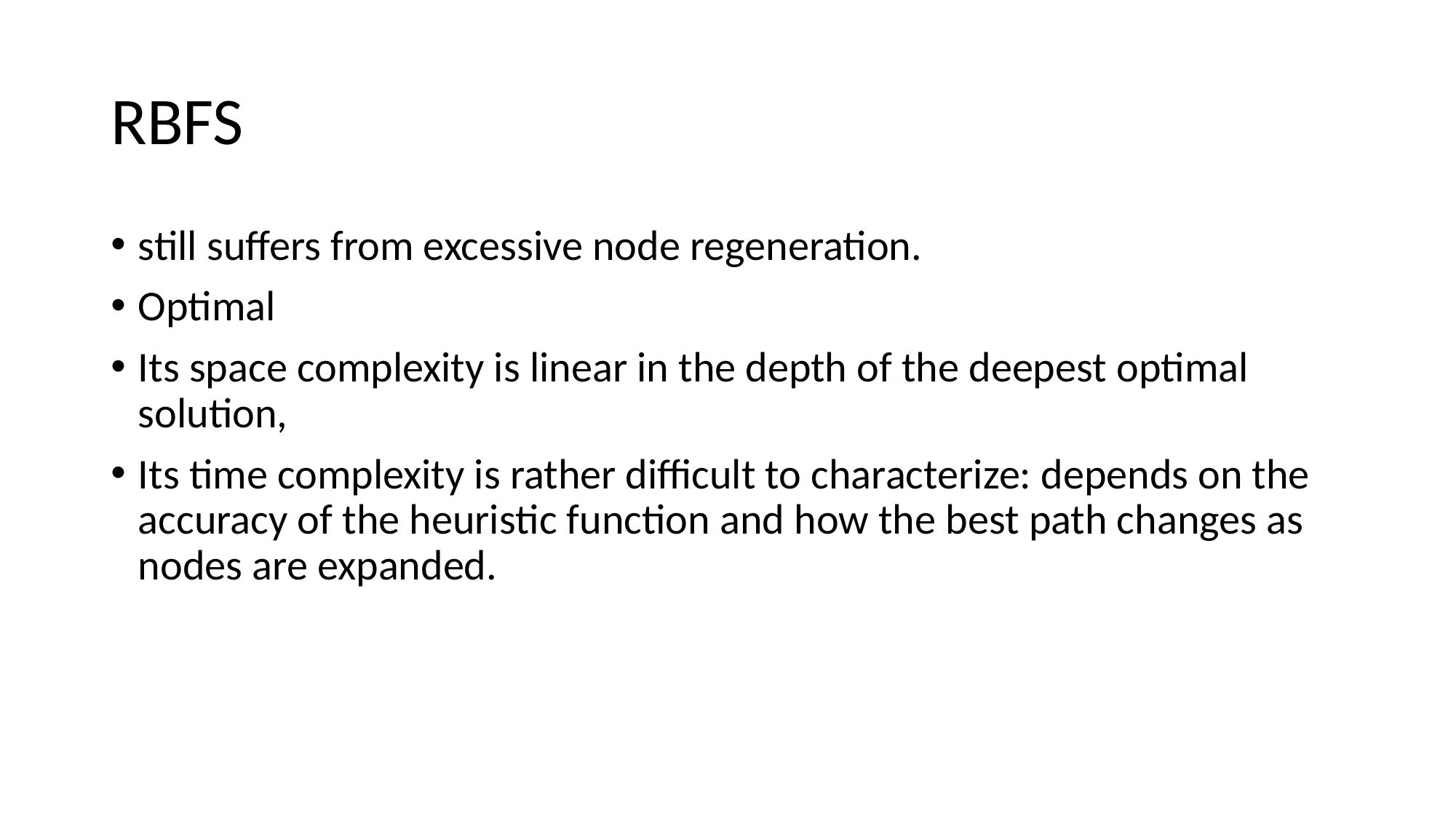

# RBFS
still suffers from excessive node regeneration.
Optimal
Its space complexity is linear in the depth of the deepest optimal solution,
Its time complexity is rather difficult to characterize: depends on the accuracy of the heuristic function and how the best path changes as nodes are expanded.